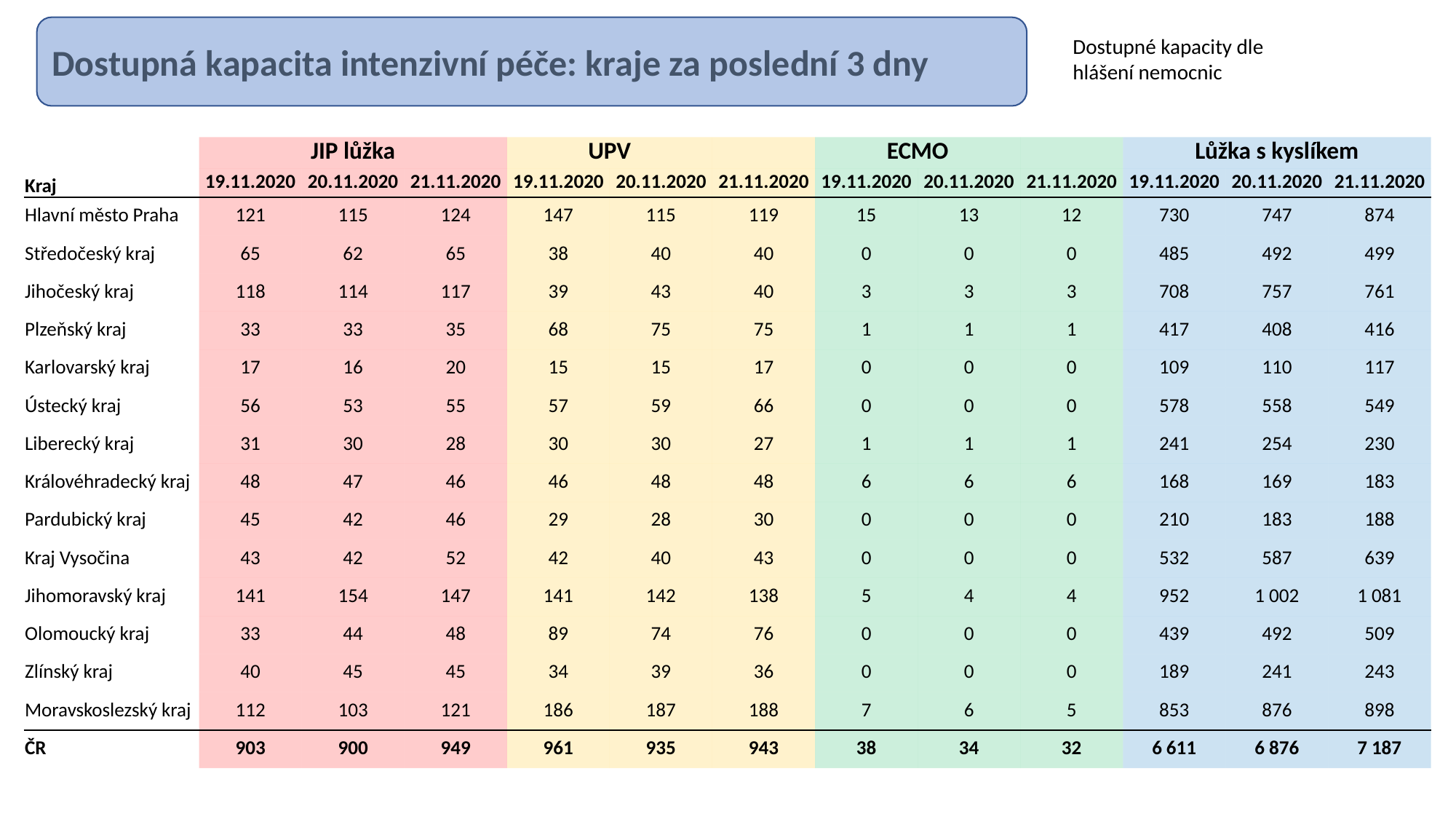

Dostupná kapacita intenzivní péče: kraje za poslední 3 dny
Dostupné kapacity dle hlášení nemocnic
|  | JIP lůžka |  |  | UPV |  |  | ECMO |  |  | Lůžka s kyslíkem |  |  |
| --- | --- | --- | --- | --- | --- | --- | --- | --- | --- | --- | --- | --- |
| Kraj | 19.11.2020 | 20.11.2020 | 21.11.2020 | 19.11.2020 | 20.11.2020 | 21.11.2020 | 19.11.2020 | 20.11.2020 | 21.11.2020 | 19.11.2020 | 20.11.2020 | 21.11.2020 |
| Hlavní město Praha | 121 | 115 | 124 | 147 | 115 | 119 | 15 | 13 | 12 | 730 | 747 | 874 |
| Středočeský kraj | 65 | 62 | 65 | 38 | 40 | 40 | 0 | 0 | 0 | 485 | 492 | 499 |
| Jihočeský kraj | 118 | 114 | 117 | 39 | 43 | 40 | 3 | 3 | 3 | 708 | 757 | 761 |
| Plzeňský kraj | 33 | 33 | 35 | 68 | 75 | 75 | 1 | 1 | 1 | 417 | 408 | 416 |
| Karlovarský kraj | 17 | 16 | 20 | 15 | 15 | 17 | 0 | 0 | 0 | 109 | 110 | 117 |
| Ústecký kraj | 56 | 53 | 55 | 57 | 59 | 66 | 0 | 0 | 0 | 578 | 558 | 549 |
| Liberecký kraj | 31 | 30 | 28 | 30 | 30 | 27 | 1 | 1 | 1 | 241 | 254 | 230 |
| Královéhradecký kraj | 48 | 47 | 46 | 46 | 48 | 48 | 6 | 6 | 6 | 168 | 169 | 183 |
| Pardubický kraj | 45 | 42 | 46 | 29 | 28 | 30 | 0 | 0 | 0 | 210 | 183 | 188 |
| Kraj Vysočina | 43 | 42 | 52 | 42 | 40 | 43 | 0 | 0 | 0 | 532 | 587 | 639 |
| Jihomoravský kraj | 141 | 154 | 147 | 141 | 142 | 138 | 5 | 4 | 4 | 952 | 1 002 | 1 081 |
| Olomoucký kraj | 33 | 44 | 48 | 89 | 74 | 76 | 0 | 0 | 0 | 439 | 492 | 509 |
| Zlínský kraj | 40 | 45 | 45 | 34 | 39 | 36 | 0 | 0 | 0 | 189 | 241 | 243 |
| Moravskoslezský kraj | 112 | 103 | 121 | 186 | 187 | 188 | 7 | 6 | 5 | 853 | 876 | 898 |
| ČR | 903 | 900 | 949 | 961 | 935 | 943 | 38 | 34 | 32 | 6 611 | 6 876 | 7 187 |